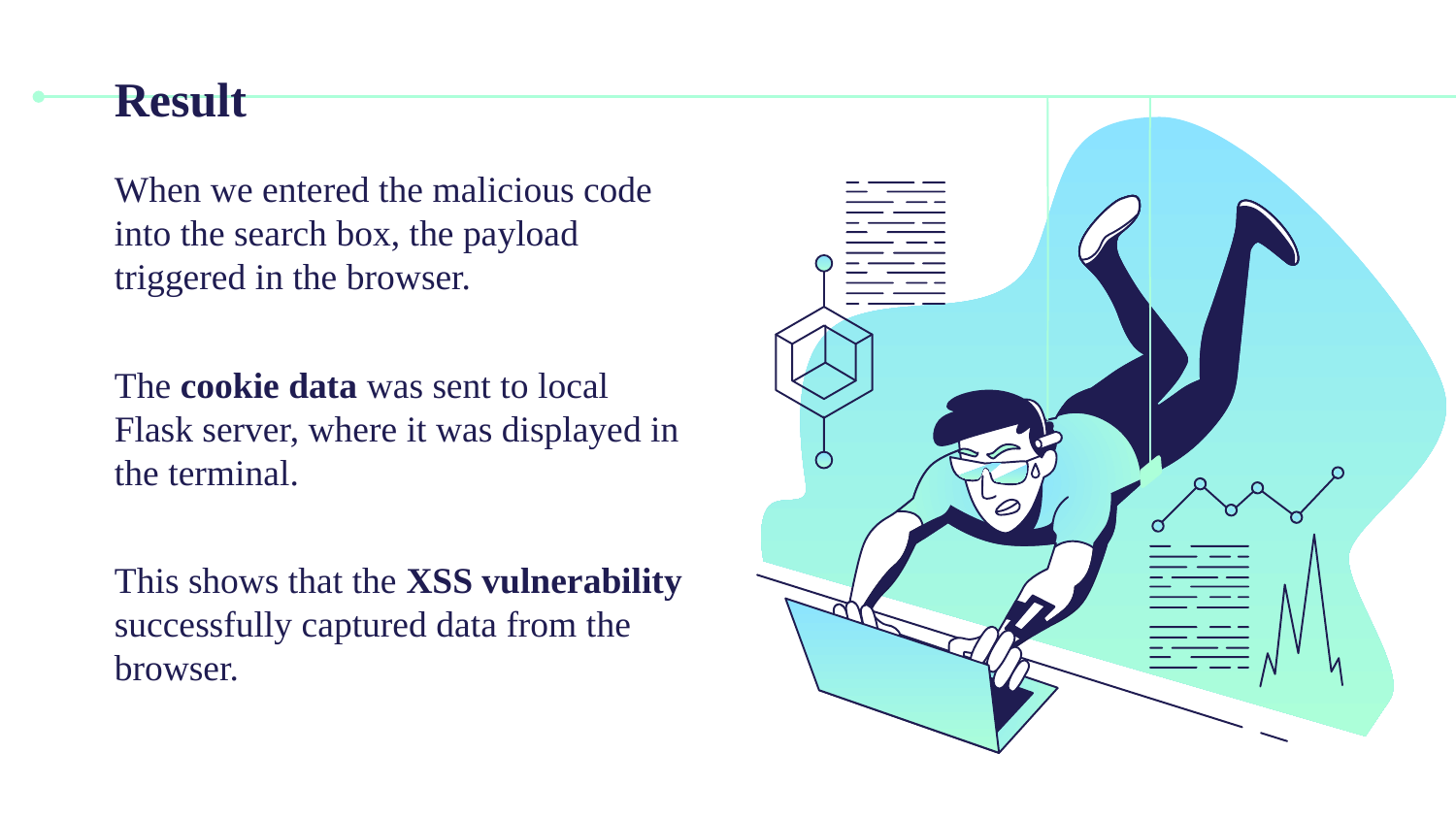

# Result

When we entered the malicious code into the search box, the payload triggered in the browser.
The cookie data was sent to local Flask server, where it was displayed in the terminal.
This shows that the XSS vulnerability successfully captured data from the browser.